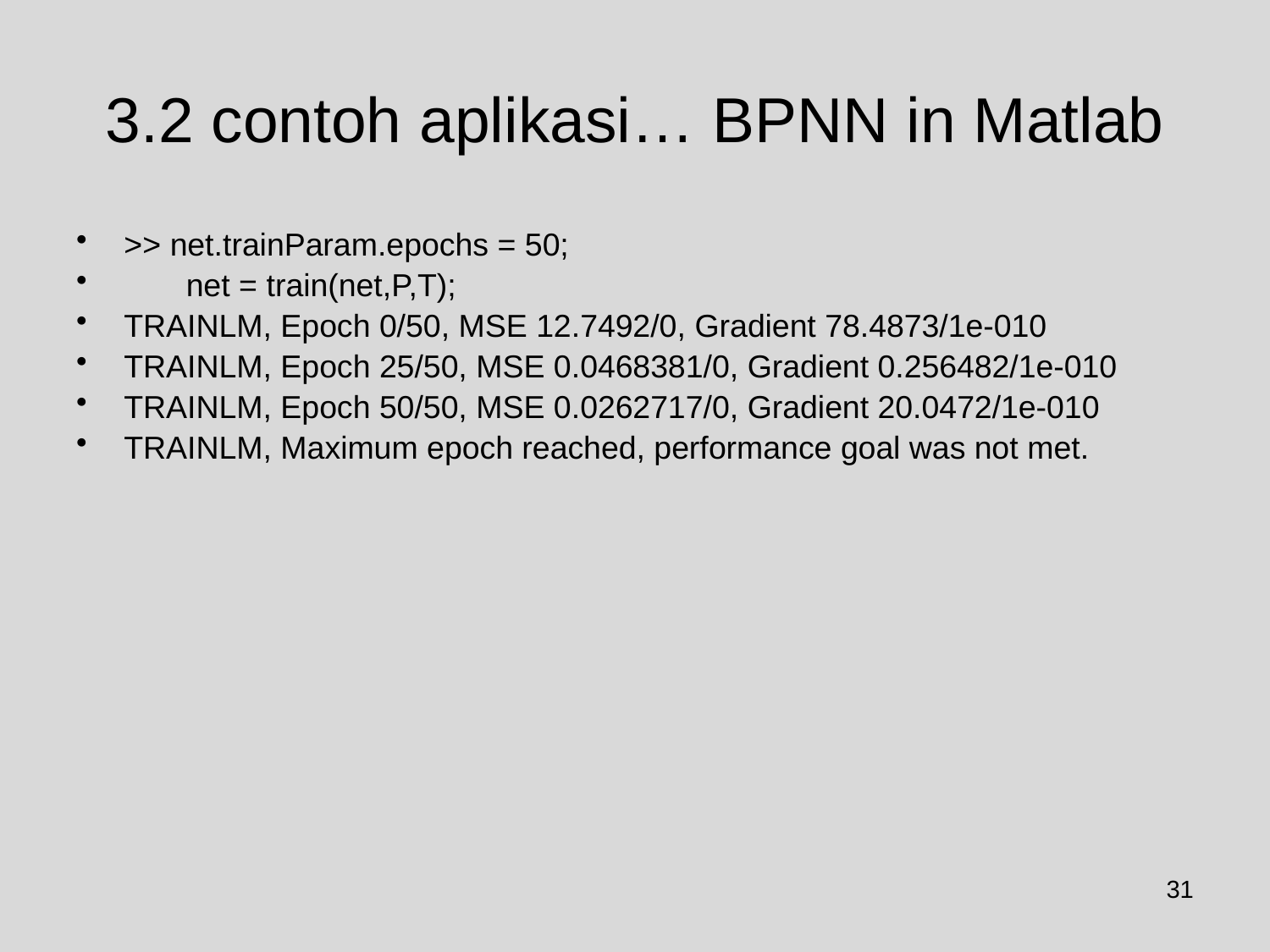

# 3.2 contoh aplikasi… BPNN in Matlab
>> net.trainParam.epochs = 50;
       net = train(net,P,T);
TRAINLM, Epoch 0/50, MSE 12.7492/0, Gradient 78.4873/1e-010
TRAINLM, Epoch 25/50, MSE 0.0468381/0, Gradient 0.256482/1e-010
TRAINLM, Epoch 50/50, MSE 0.0262717/0, Gradient 20.0472/1e-010
TRAINLM, Maximum epoch reached, performance goal was not met.
31